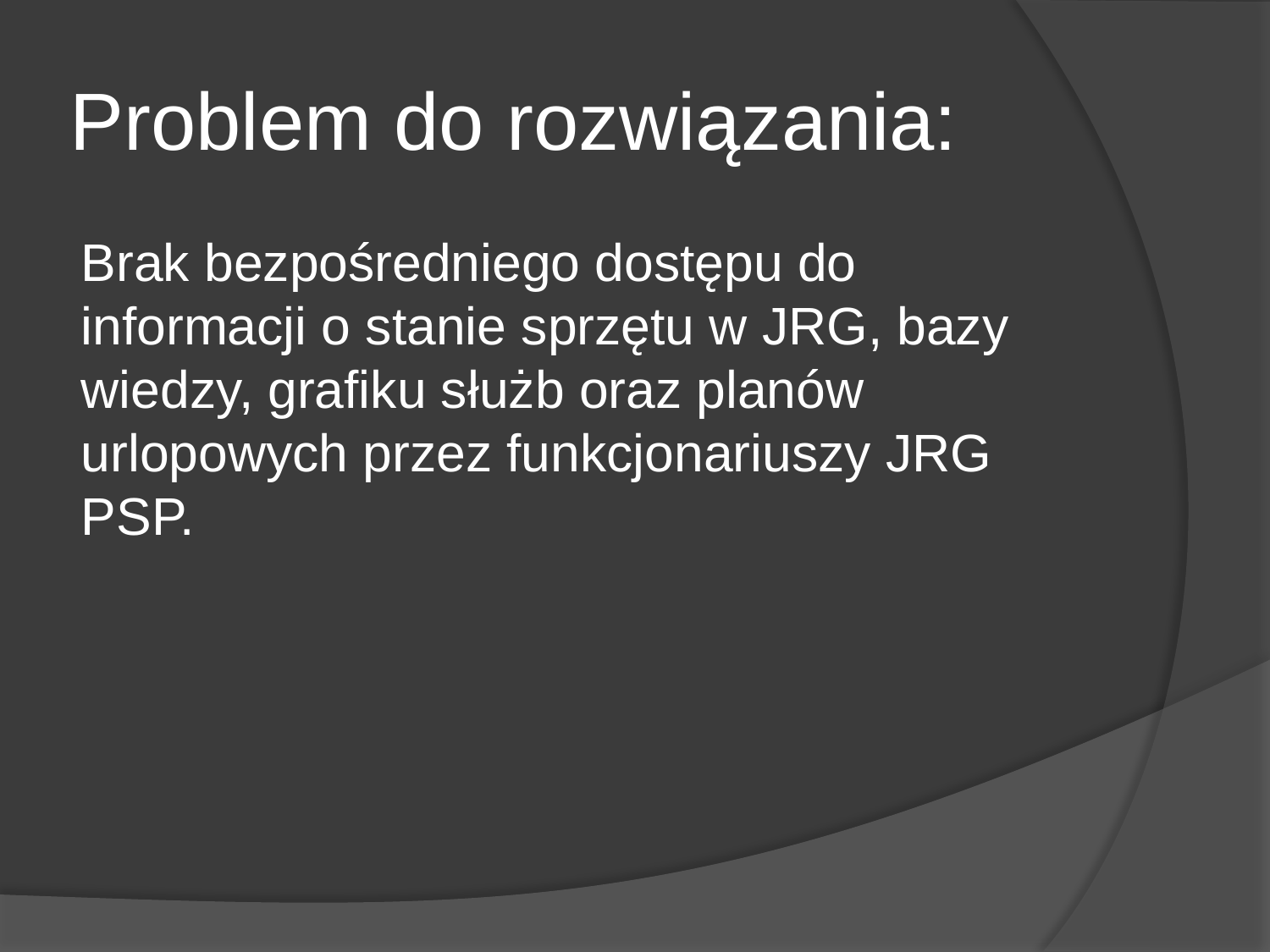

# Problem do rozwiązania:
Brak bezpośredniego dostępu do informacji o stanie sprzętu w JRG, bazy wiedzy, grafiku służb oraz planów urlopowych przez funkcjonariuszy JRG PSP.